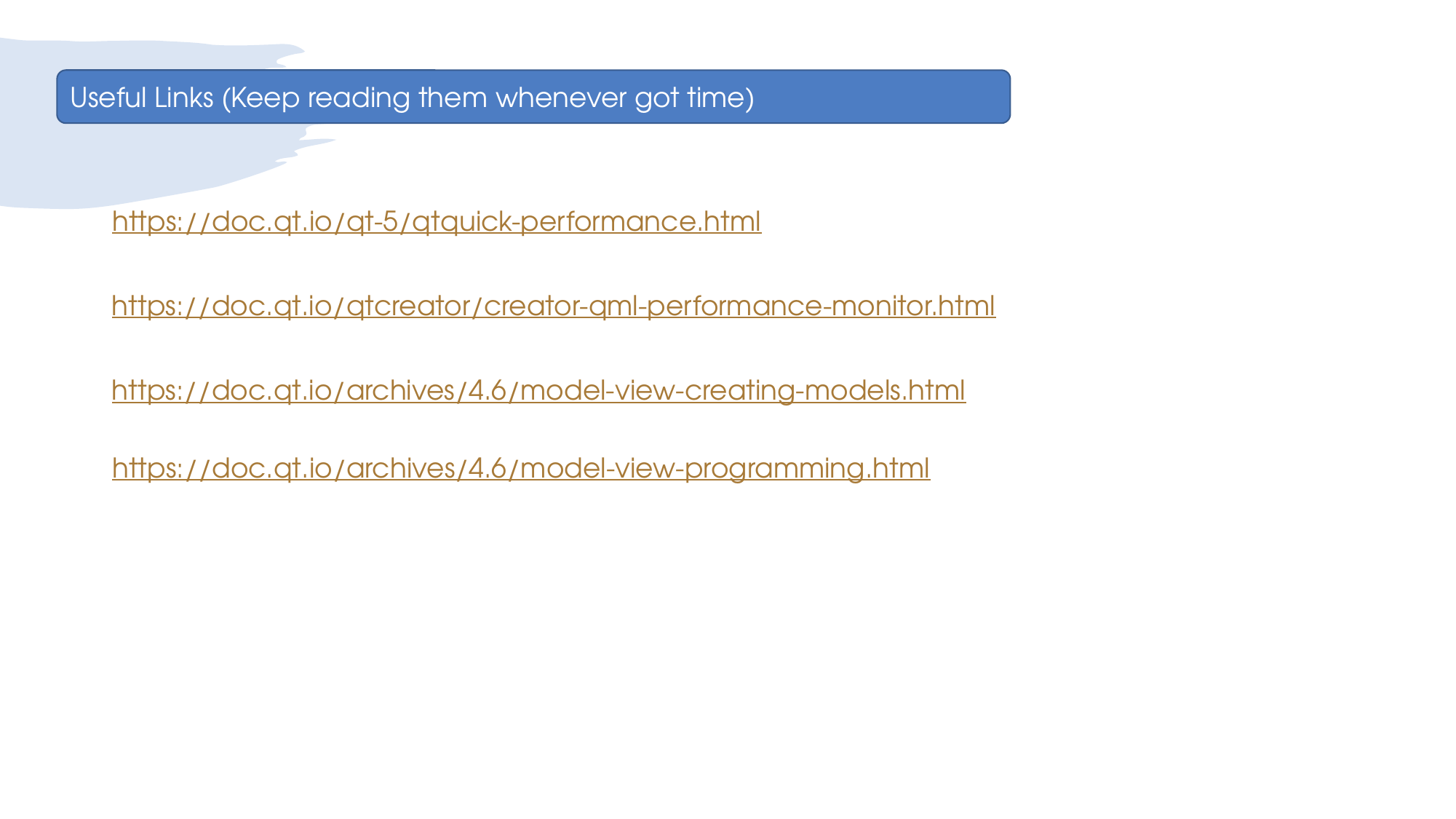

Useful Links (Keep reading them whenever got time)
https://doc.qt.io/qt-5/qtquick-performance.html
https://doc.qt.io/qtcreator/creator-qml-performance-monitor.html
https://doc.qt.io/archives/4.6/model-view-creating-models.html
https://doc.qt.io/archives/4.6/model-view-programming.html